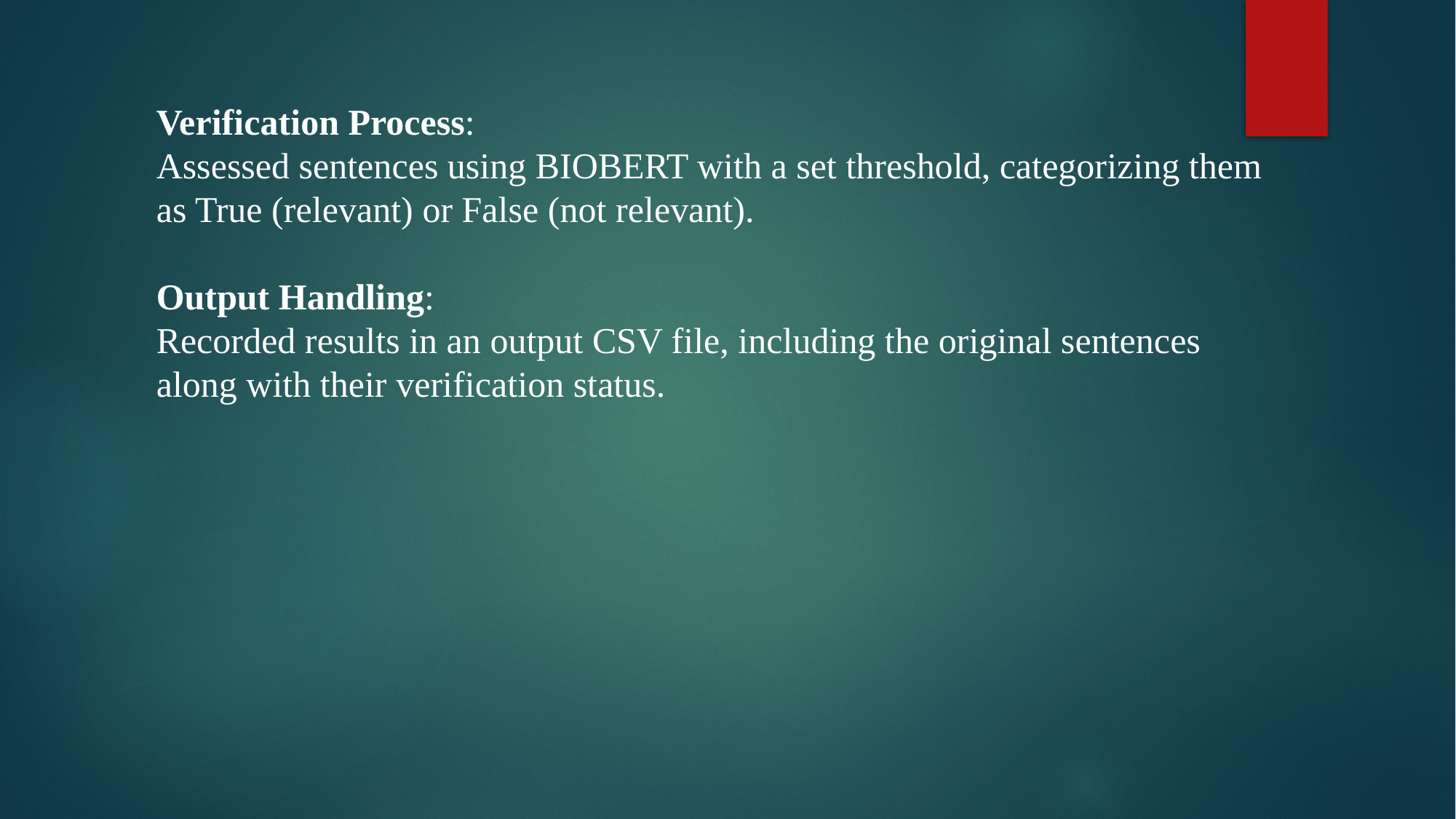

Verification Process:
Assessed sentences using BIOBERT with a set threshold, categorizing them as True (relevant) or False (not relevant).

Output Handling:
Recorded results in an output CSV file, including the original sentences along with their verification status.